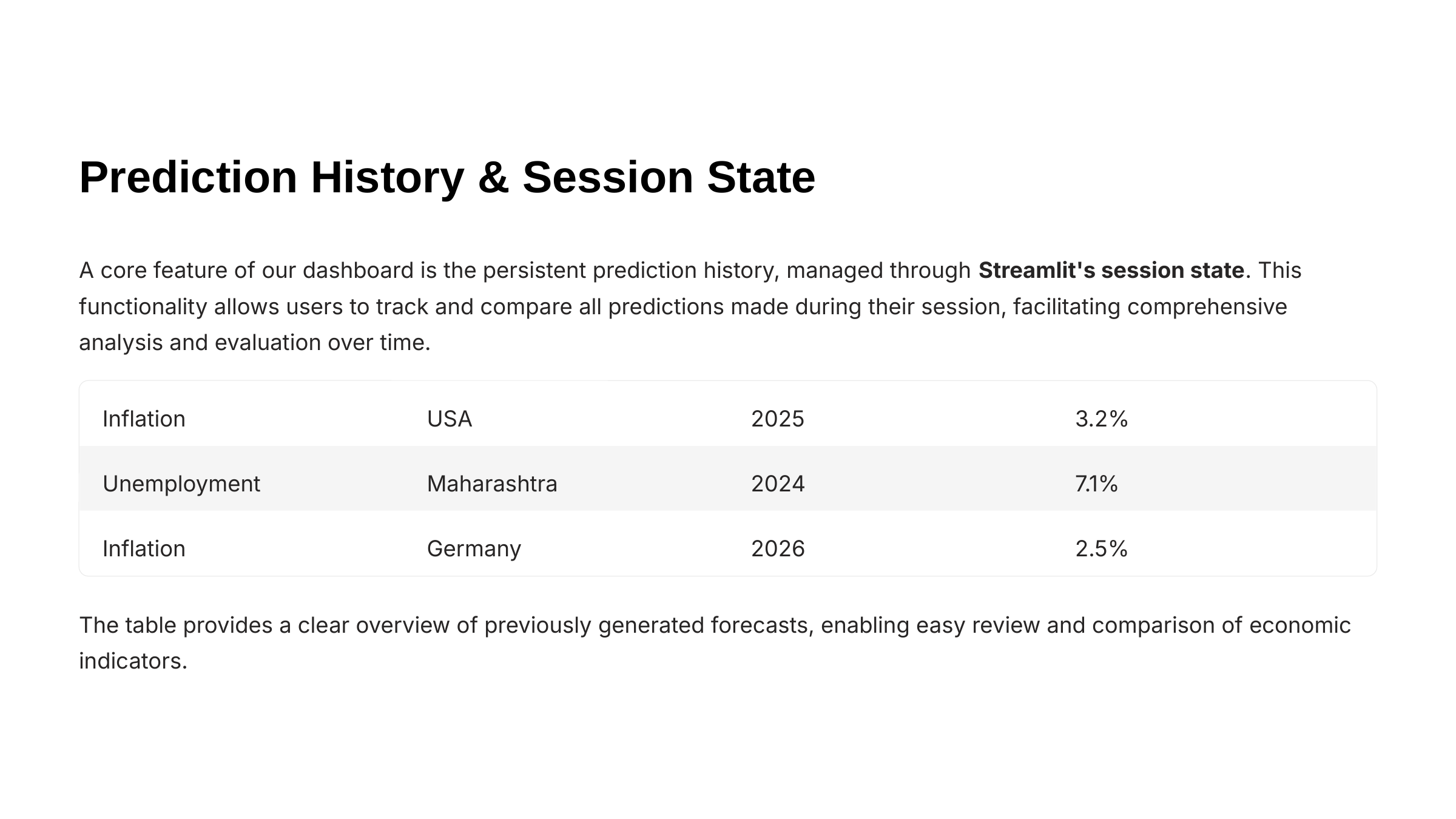

Prediction History & Session State
A core feature of our dashboard is the persistent prediction history, managed through Streamlit's session state. This functionality allows users to track and compare all predictions made during their session, facilitating comprehensive analysis and evaluation over time.

Inflation
USA
2025
3.2%

Unemployment
Maharashtra
2024
7.1%

Inflation
Germany
2026
2.5%
The table provides a clear overview of previously generated forecasts, enabling easy review and comparison of economic indicators.